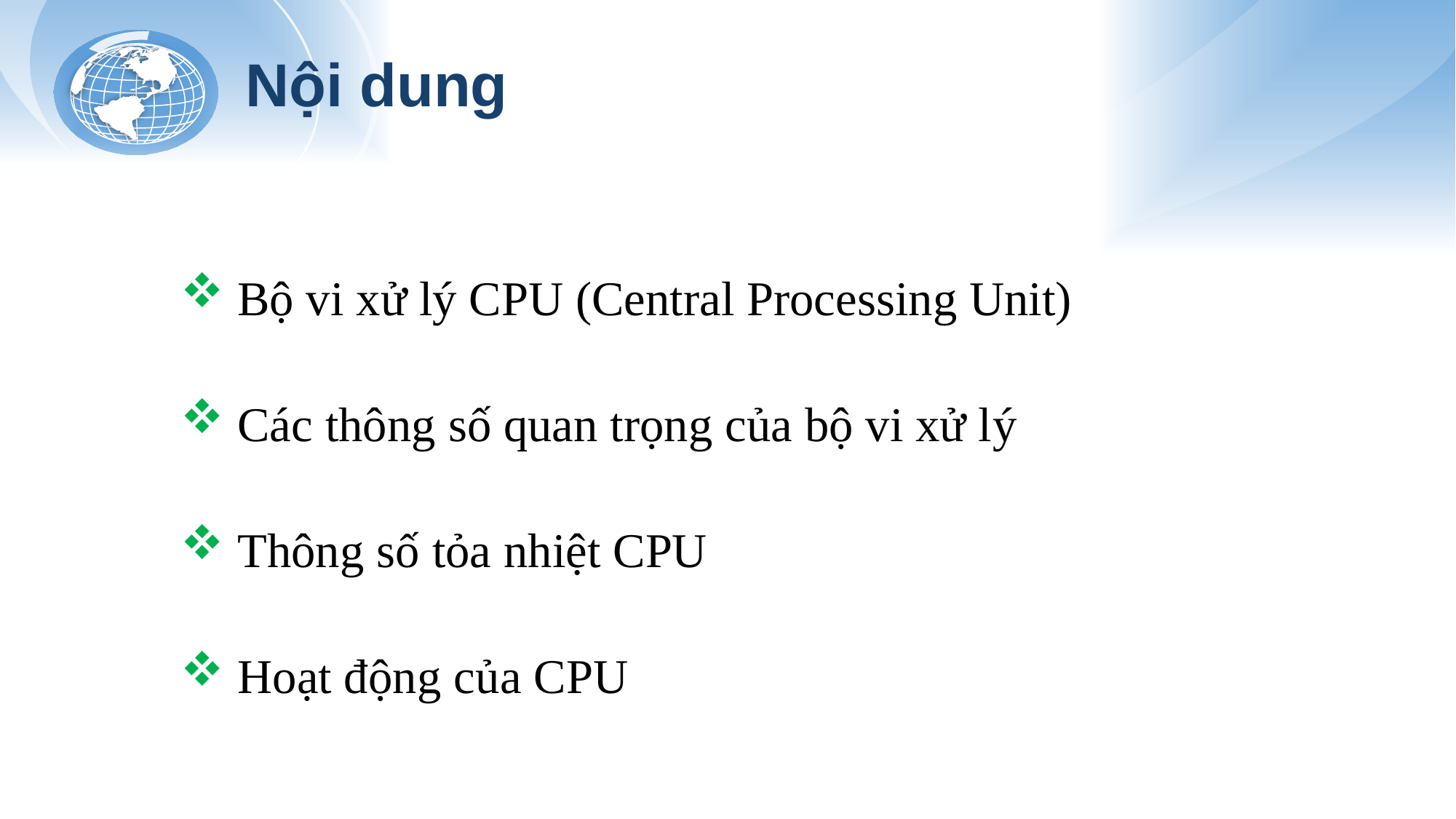

# Nội dung
 Bộ vi xử lý CPU (Central Processing Unit)
 Các thông số quan trọng của bộ vi xử lý
 Thông số tỏa nhiệt CPU
 Hoạt động của CPU